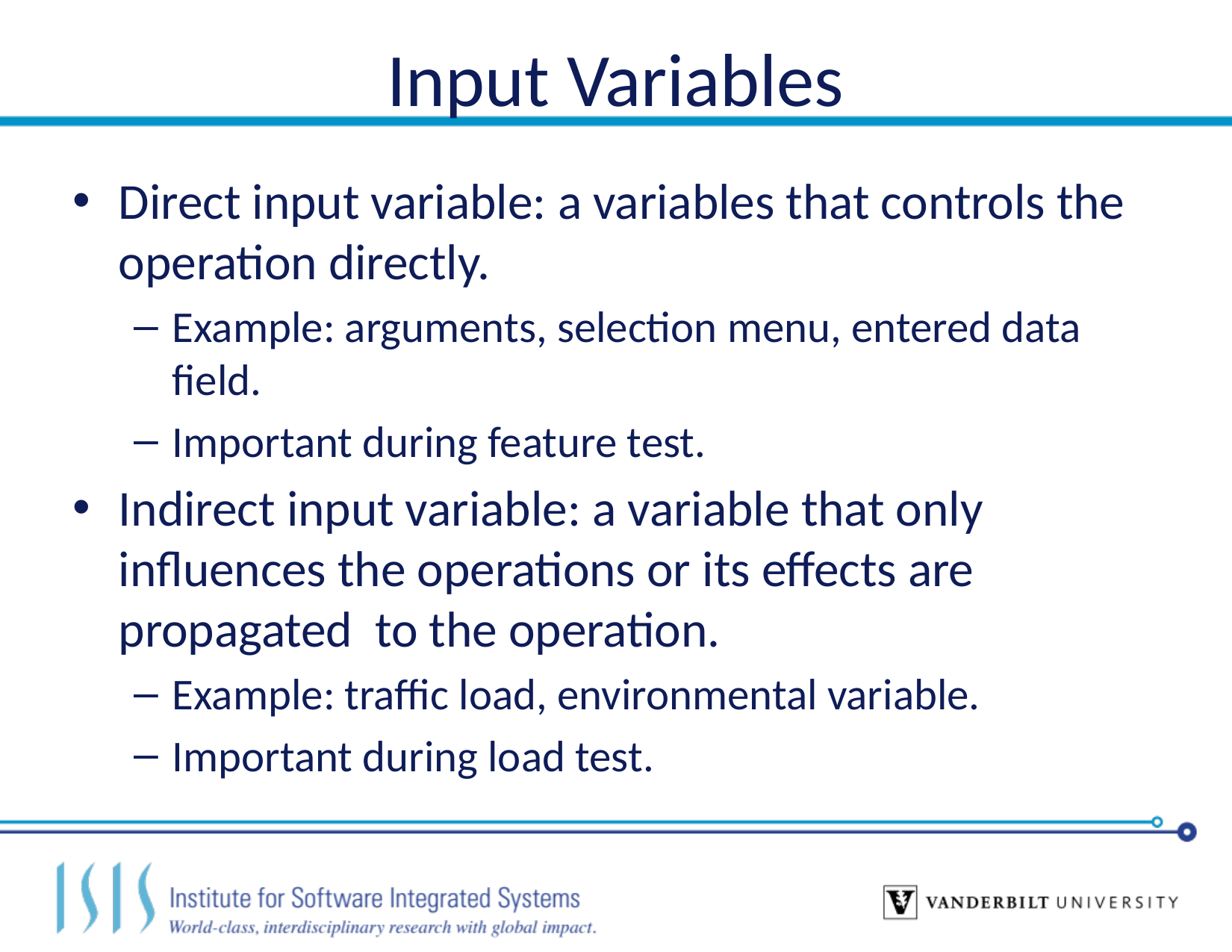

# Input Variables
Direct input variable: a variables that controls the  operation directly.
Example: arguments, selection menu, entered data field.
Important during feature test.
Indirect input variable: a variable that only  influences the operations or its effects are propagated  to the operation.
Example: traffic load, environmental variable.
Important during load test.